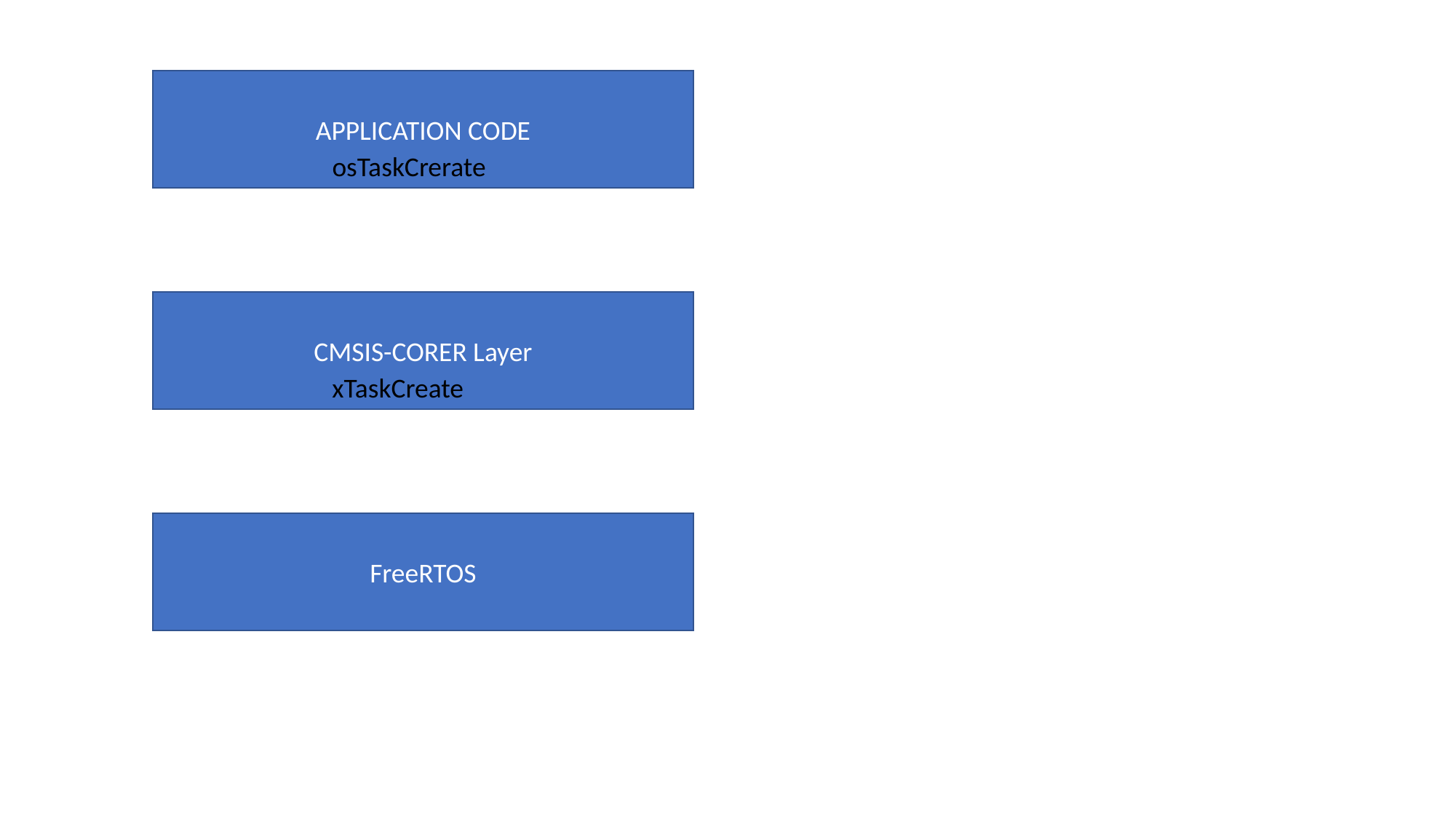

APPLICATION CODE
osTaskCrerate
CMSIS-CORER Layer
xTaskCreate
FreeRTOS